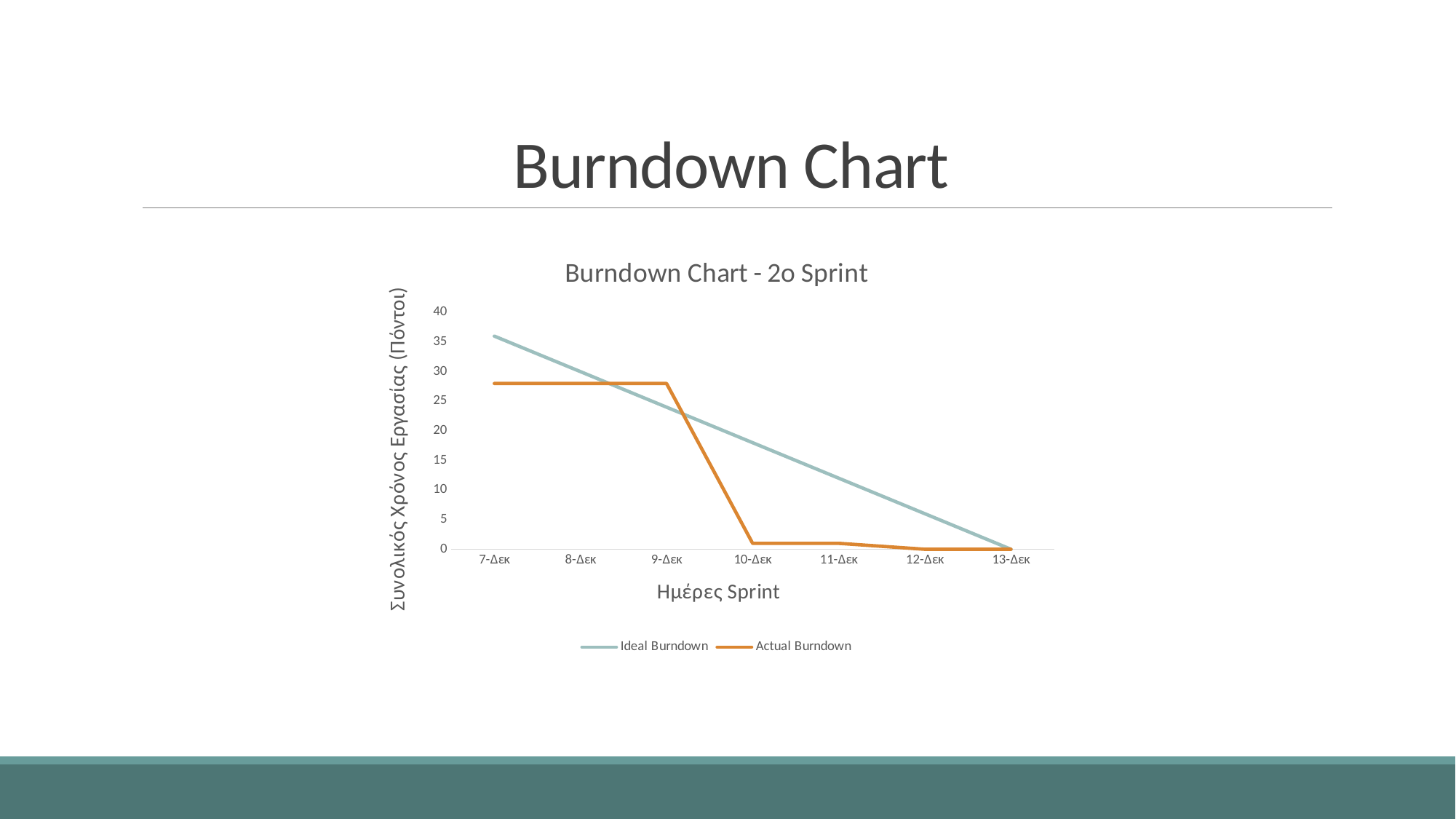

# Burndown Chart

### Chart: Burndown Chart - 2ο Sprint

| Category | Ideal Burndown | Actual Burndown |
|---|---|---|
| 7-Δεκ | 36.0 | 28.0 |
| 8-Δεκ | 30.0 | 28.0 |
| 9-Δεκ | 24.0 | 28.0 |
| 10-Δεκ | 18.0 | 1.0 |
| 11-Δεκ | 12.0 | 1.0 |
| 12-Δεκ | 6.0 | 0.0 |
| 13-Δεκ | 0.0 | 0.0 |